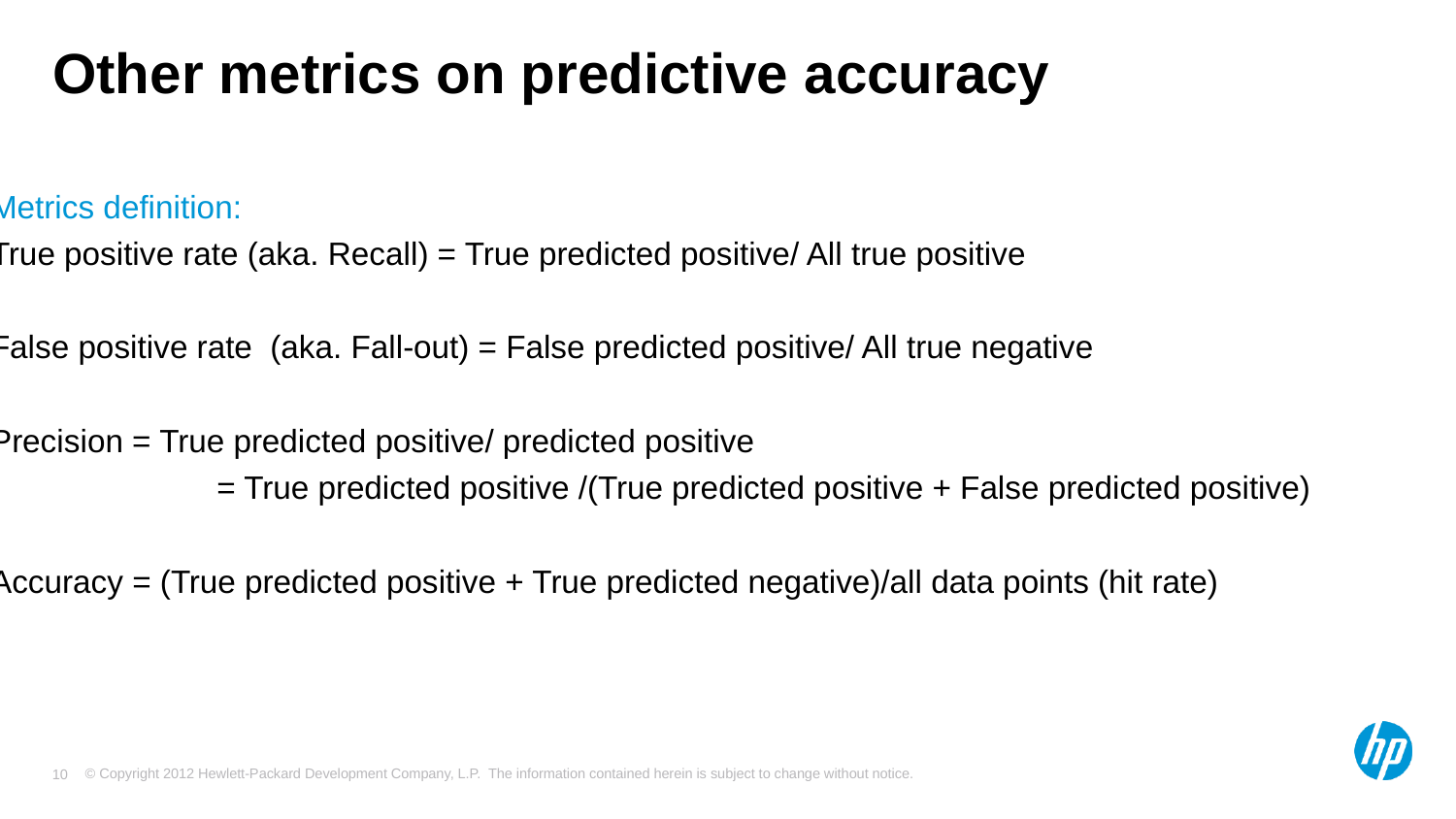

# Other metrics on predictive accuracy
Metrics definition:
True positive rate (aka. Recall) = True predicted positive/ All true positive

False positive rate  (aka. Fall-out) = False predicted positive/ All true negative

Precision = True predicted positive/ predicted positive
	         = True predicted positive /(True predicted positive + False predicted positive)

Accuracy = (True predicted positive + True predicted negative)/all data points (hit rate)